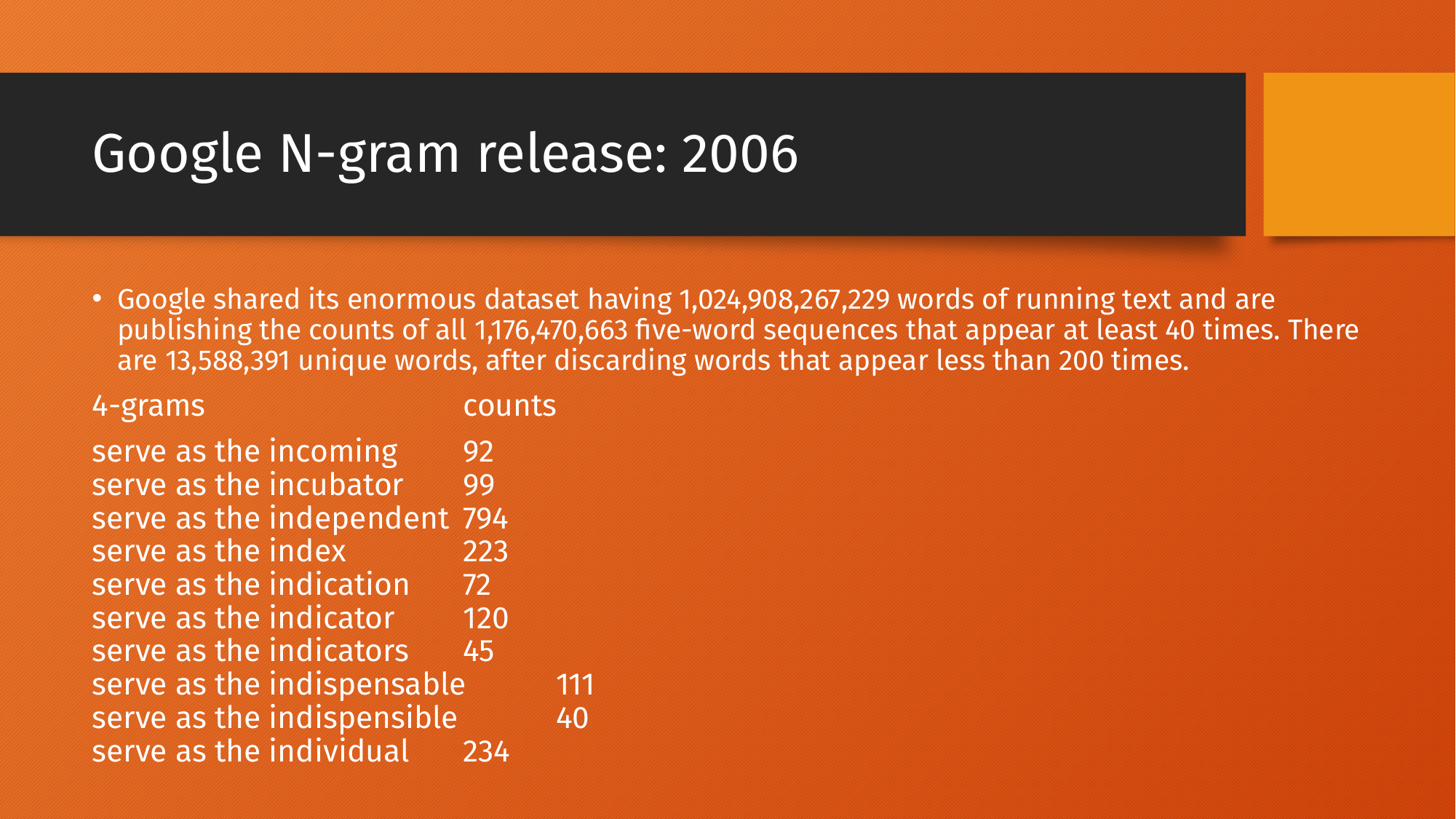

# Google N-gram release: 2006
Google shared its enormous dataset having 1,024,908,267,229 words of running text and are publishing the counts of all 1,176,470,663 five-word sequences that appear at least 40 times. There are 13,588,391 unique words, after discarding words that appear less than 200 times.
4-grams			counts
serve as the incoming 	92
serve as the incubator 	99
serve as the independent 	794
serve as the index 		223
serve as the indication	72
serve as the indicator 	120
serve as the indicators 	45
serve as the indispensable 	111
serve as the indispensible 	40
serve as the individual 	234